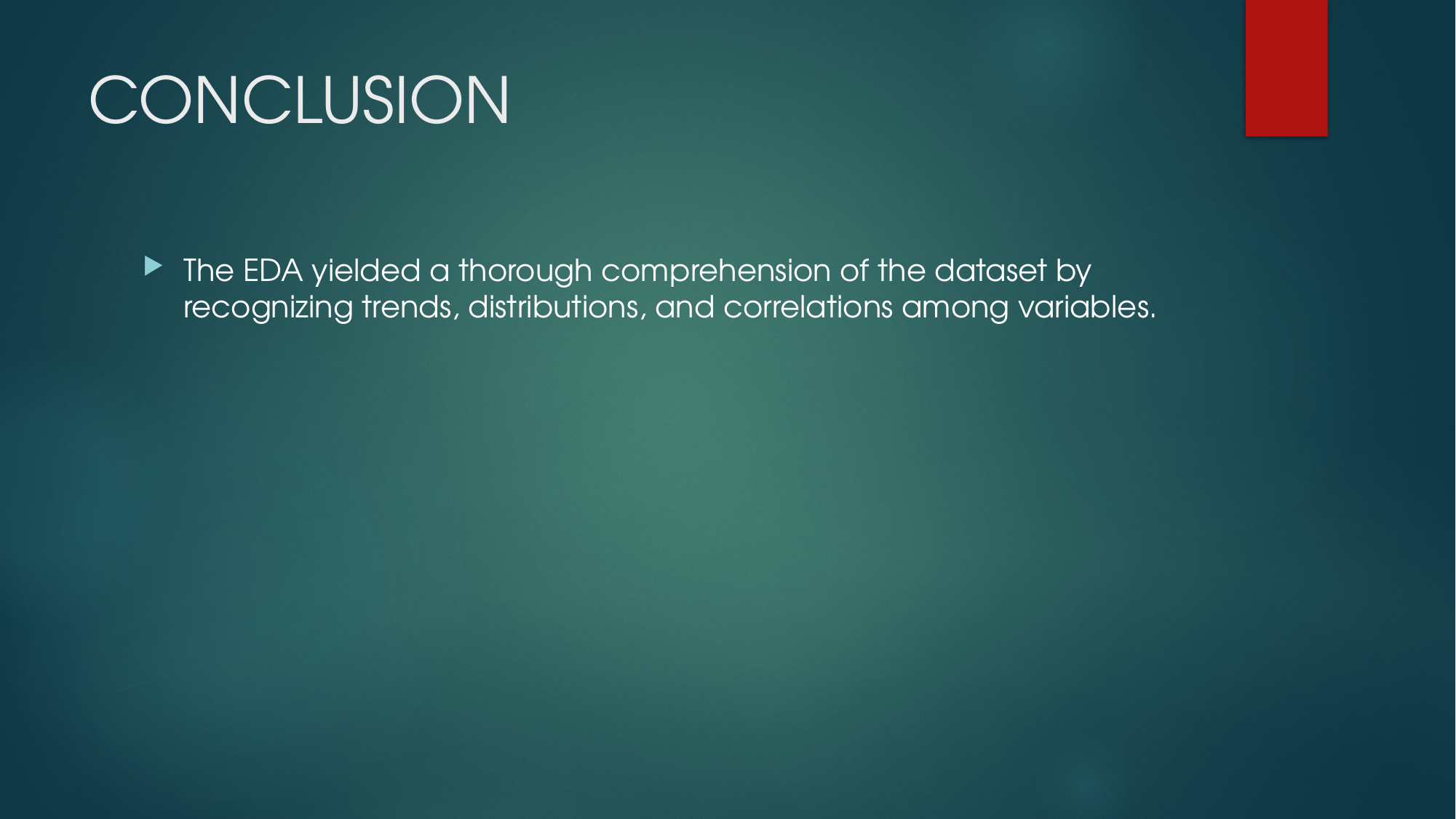

# CONCLUSION
The EDA yielded a thorough comprehension of the dataset by recognizing trends, distributions, and correlations among variables.